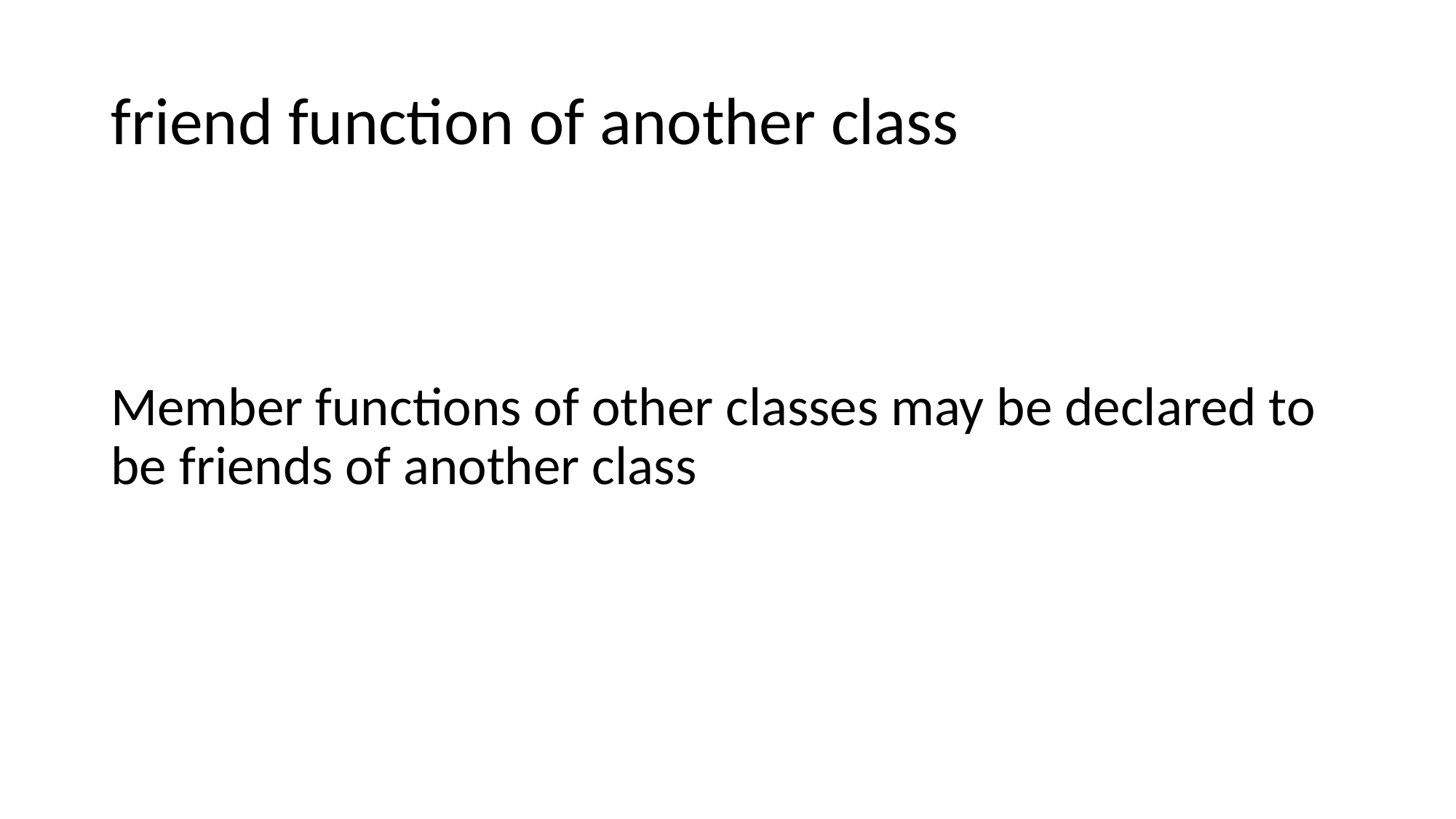

# friend function of another class

Member functions of other classes may be declared to be friends of another class